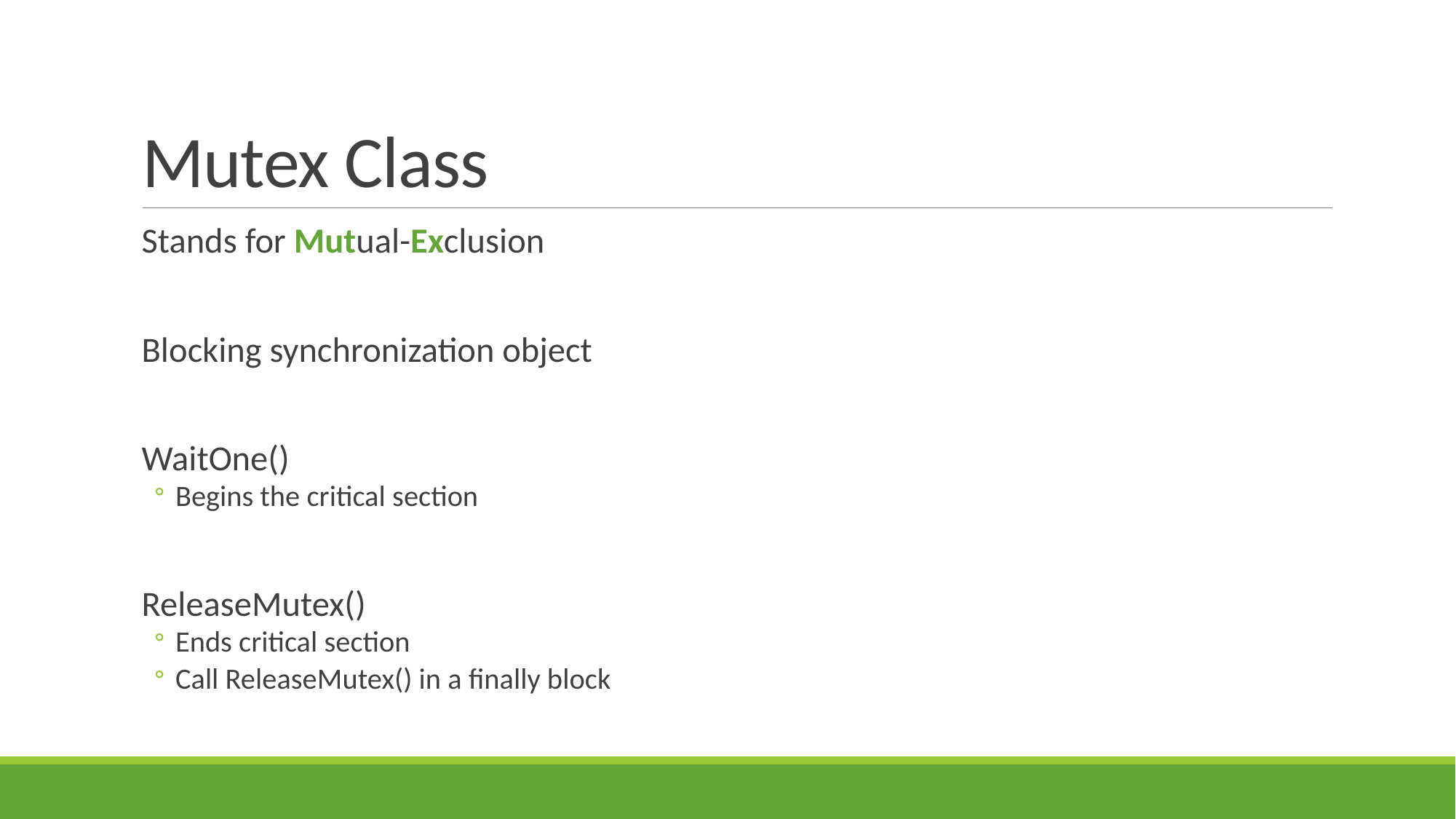

# Mutex Class
Stands for Mutual-Exclusion

Blocking synchronization object

WaitOne()
Begins the critical section

ReleaseMutex()
Ends critical section
Call ReleaseMutex() in a finally block